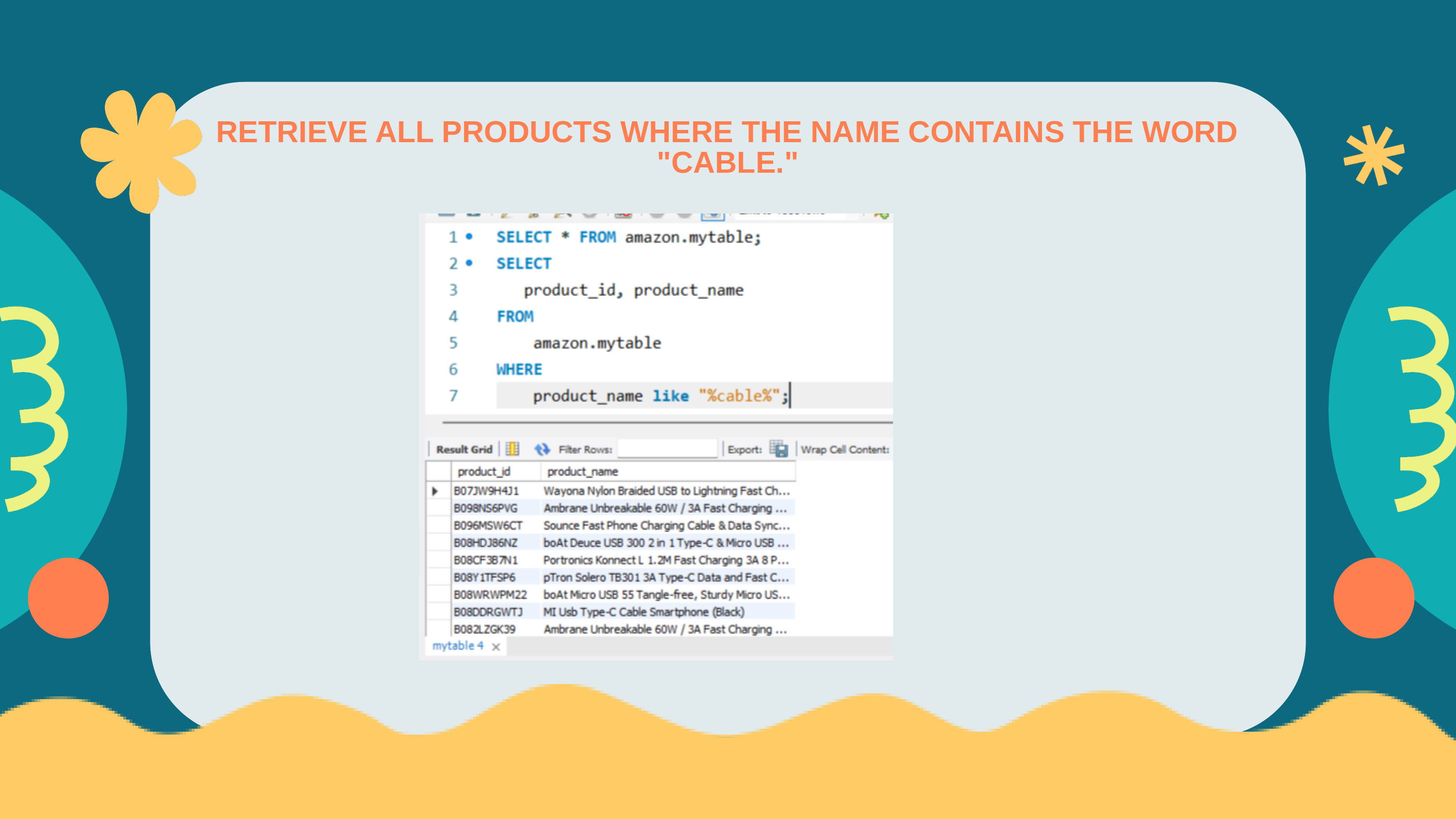

RETRIEVE ALL PRODUCTS WHERE THE NAME CONTAINS THE WORD "CABLE."